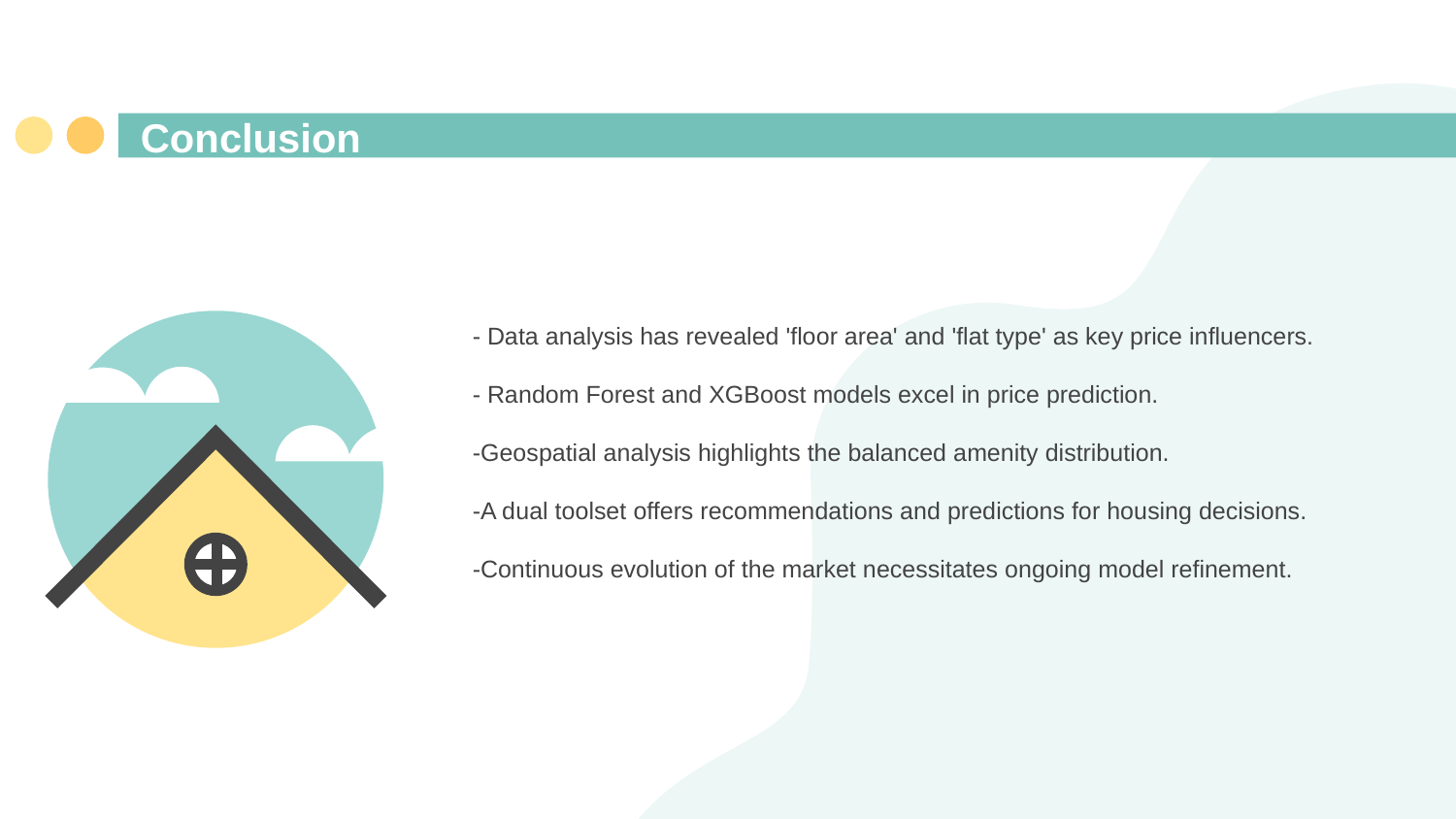

# Conclusion

- Data analysis has revealed 'floor area' and 'flat type' as key price influencers.
- Random Forest and XGBoost models excel in price prediction.
-Geospatial analysis highlights the balanced amenity distribution.
-A dual toolset offers recommendations and predictions for housing decisions.
-Continuous evolution of the market necessitates ongoing model refinement.